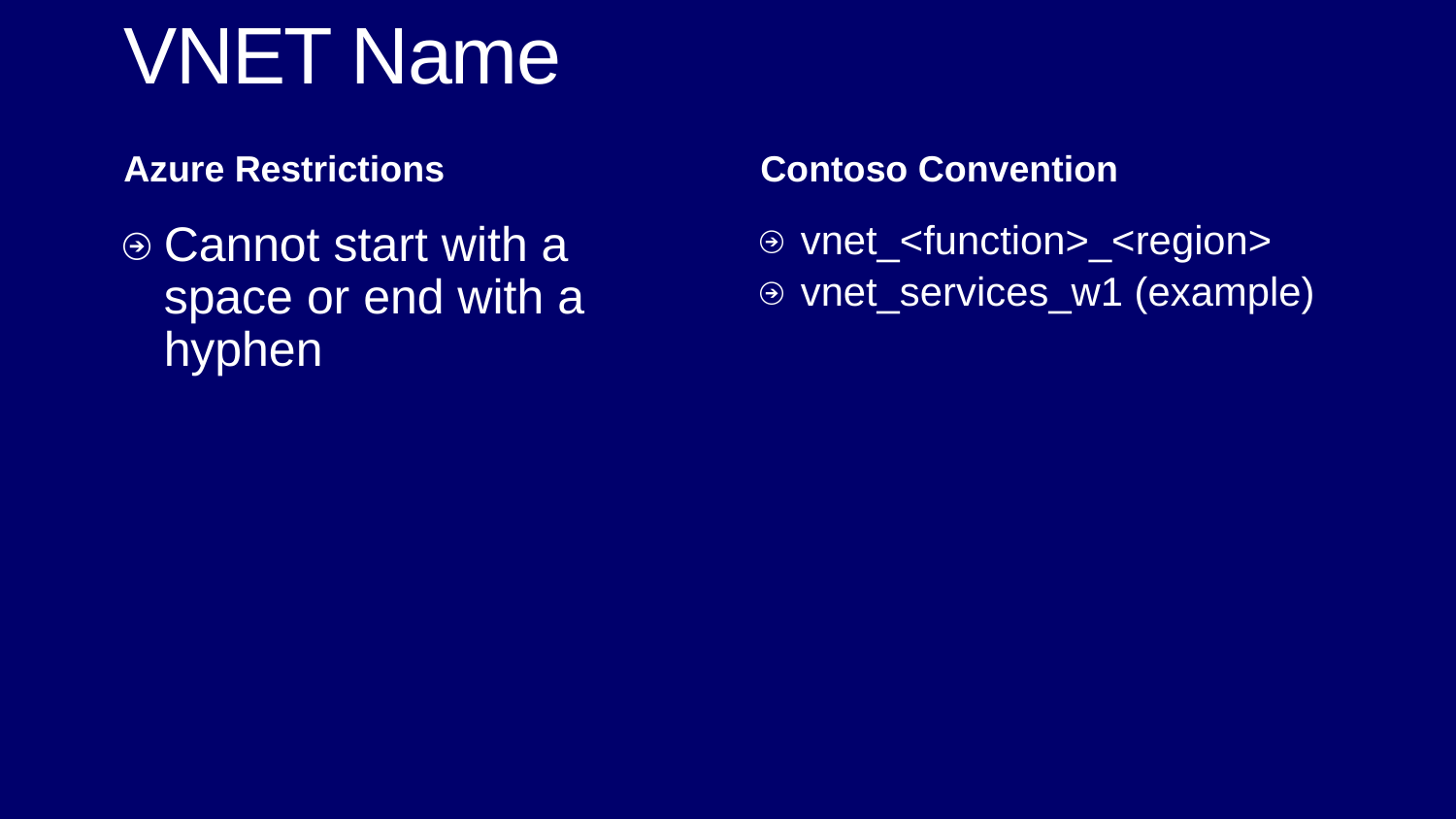

# VNET Name
Azure Restrictions
Contoso Convention
Cannot start with a space or end with a hyphen

vnet_<function>_<region>
vnet_services_w1 (example)